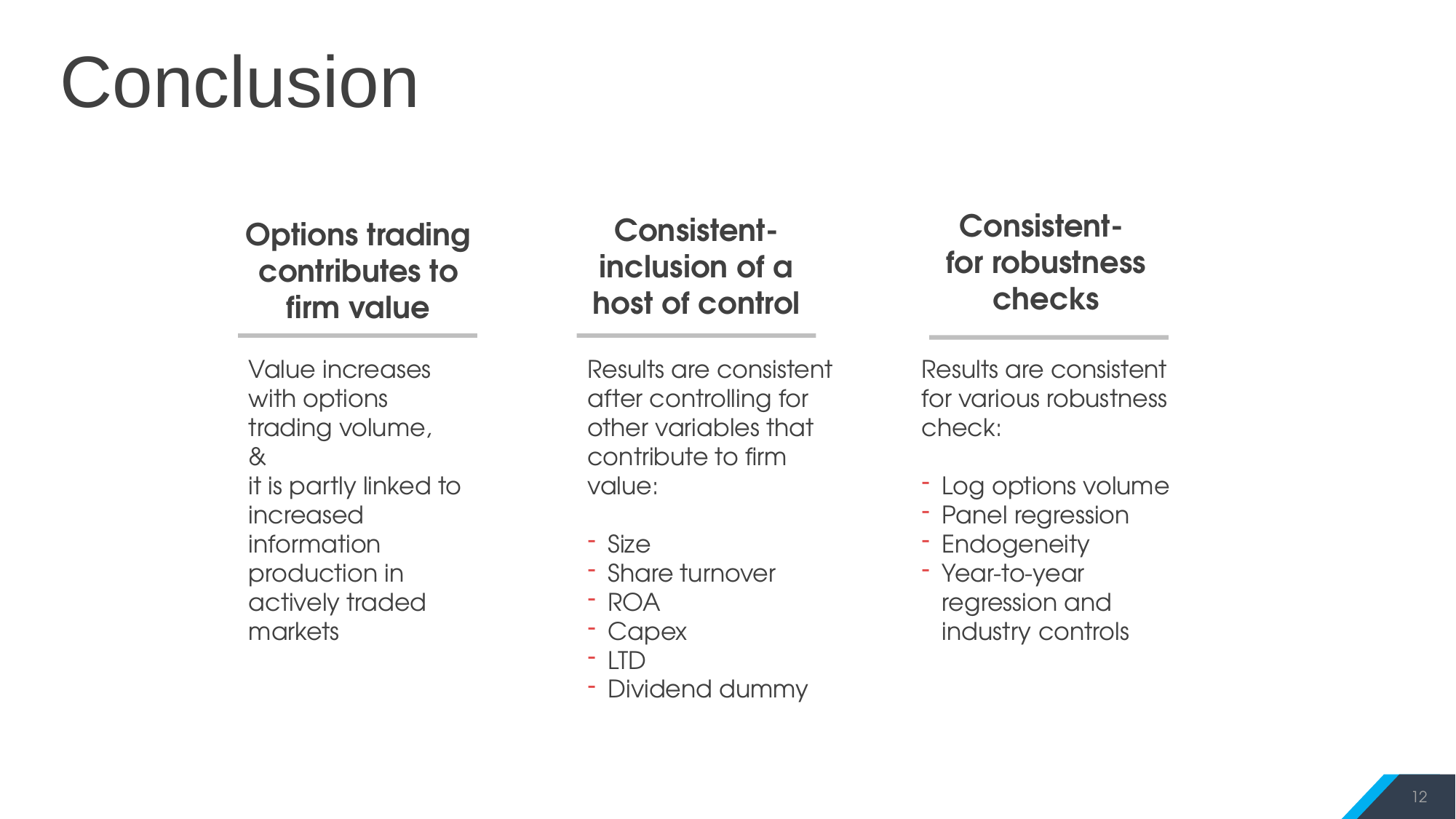

Conclusion
Consistent-
for robustness checks
Consistent- inclusion of a host of control
Options trading contributes to firm value

Value increases with options trading volume,
&
it is partly linked to increased information production in actively traded markets
Results are consistent after controlling for other variables that contribute to firm value:

Size
Share turnover
ROA
Capex
LTD
Dividend dummy
Results are consistent for various robustness check:

Log options volume
Panel regression
Endogeneity
Year-to-year regression and industry controls

12